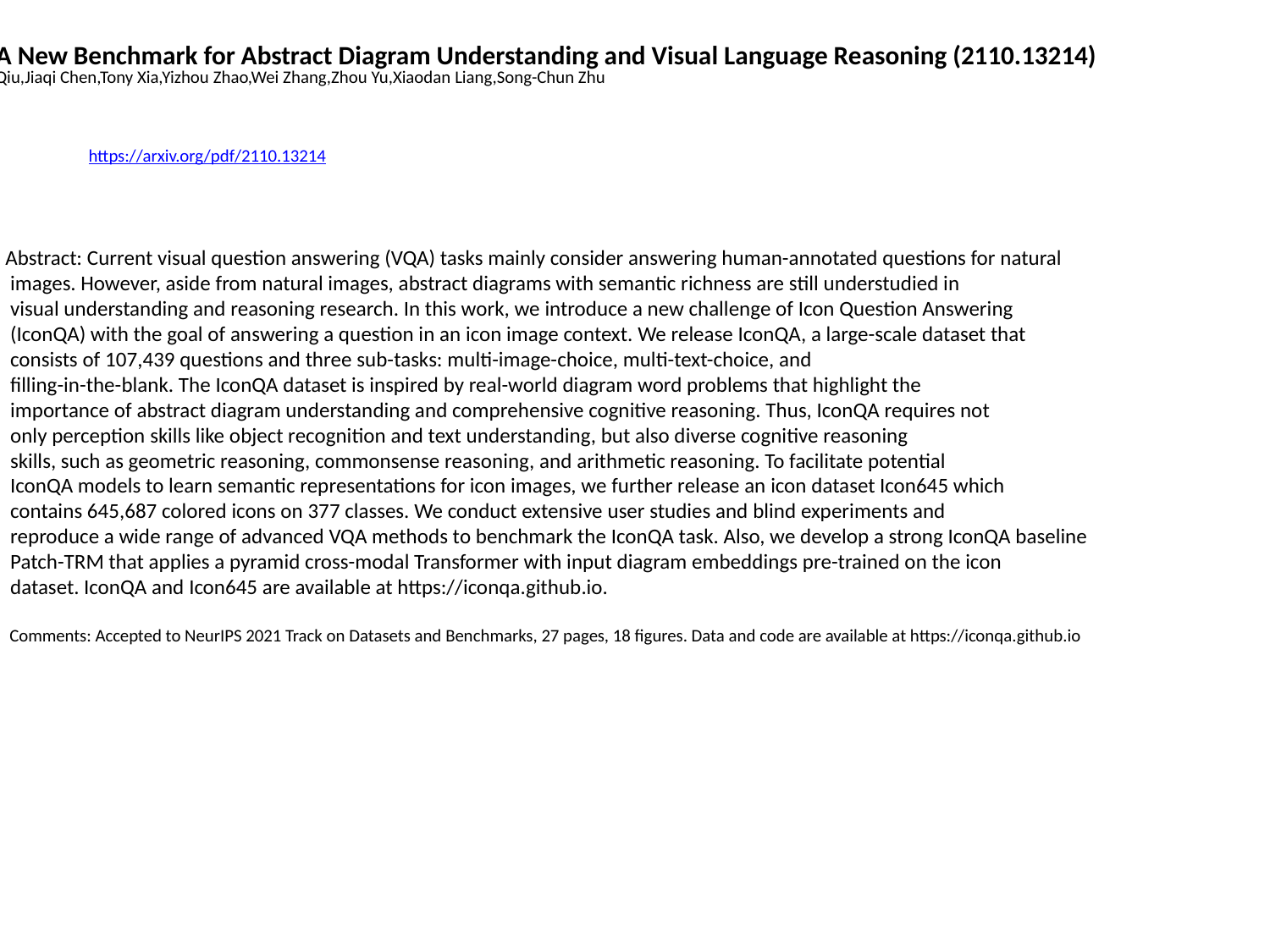

IconQA: A New Benchmark for Abstract Diagram Understanding and Visual Language Reasoning (2110.13214)
Pan Lu,Liang Qiu,Jiaqi Chen,Tony Xia,Yizhou Zhao,Wei Zhang,Zhou Yu,Xiaodan Liang,Song-Chun Zhu

https://arxiv.org/pdf/2110.13214

Abstract: Current visual question answering (VQA) tasks mainly consider answering human-annotated questions for natural
 images. However, aside from natural images, abstract diagrams with semantic richness are still understudied in
 visual understanding and reasoning research. In this work, we introduce a new challenge of Icon Question Answering
 (IconQA) with the goal of answering a question in an icon image context. We release IconQA, a large-scale dataset that
 consists of 107,439 questions and three sub-tasks: multi-image-choice, multi-text-choice, and
 filling-in-the-blank. The IconQA dataset is inspired by real-world diagram word problems that highlight the
 importance of abstract diagram understanding and comprehensive cognitive reasoning. Thus, IconQA requires not
 only perception skills like object recognition and text understanding, but also diverse cognitive reasoning
 skills, such as geometric reasoning, commonsense reasoning, and arithmetic reasoning. To facilitate potential
 IconQA models to learn semantic representations for icon images, we further release an icon dataset Icon645 which
 contains 645,687 colored icons on 377 classes. We conduct extensive user studies and blind experiments and
 reproduce a wide range of advanced VQA methods to benchmark the IconQA task. Also, we develop a strong IconQA baseline
 Patch-TRM that applies a pyramid cross-modal Transformer with input diagram embeddings pre-trained on the icon
 dataset. IconQA and Icon645 are available at https://iconqa.github.io.
 Comments: Accepted to NeurIPS 2021 Track on Datasets and Benchmarks, 27 pages, 18 figures. Data and code are available at https://iconqa.github.io